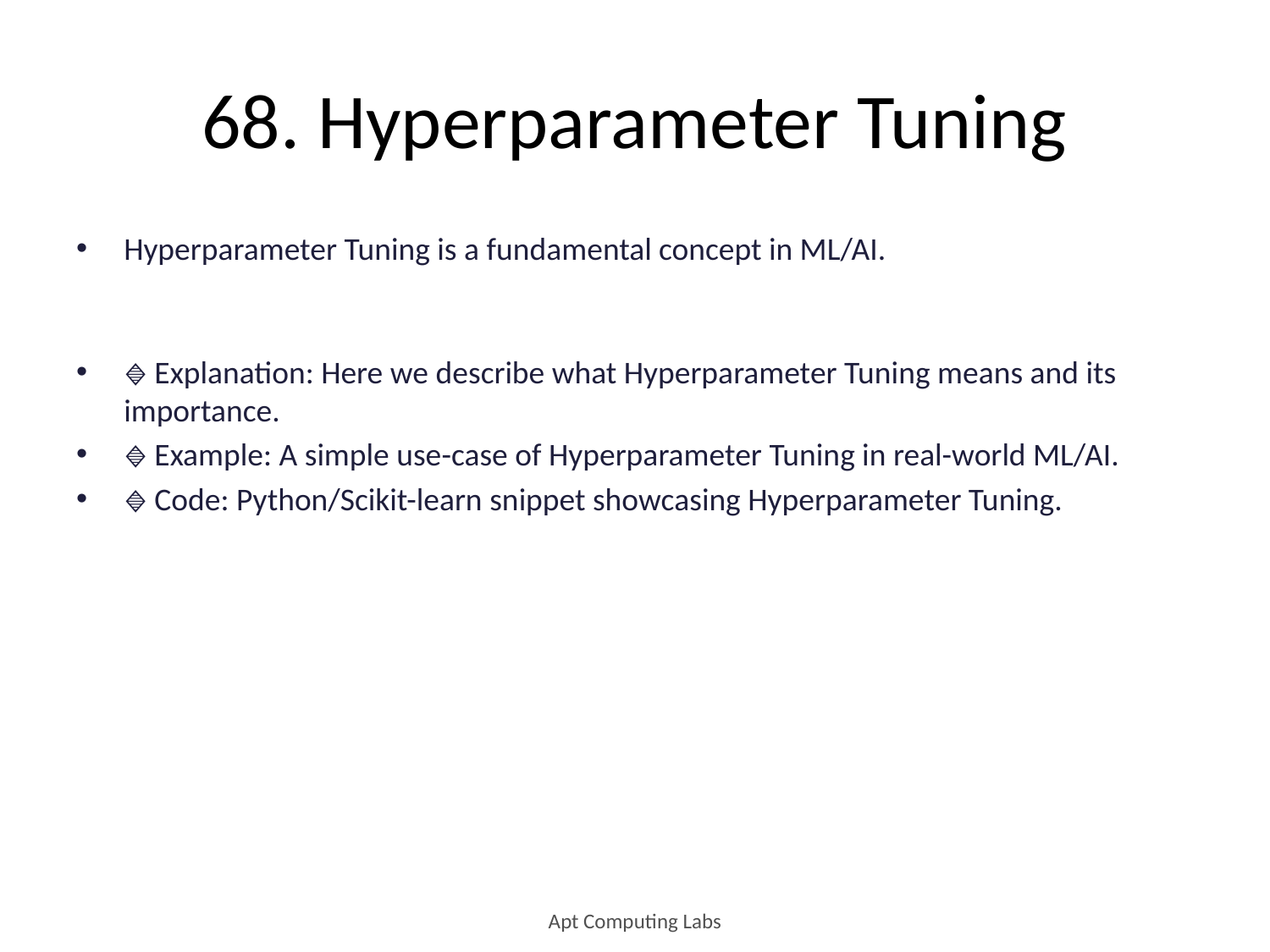

# 68. Hyperparameter Tuning
Hyperparameter Tuning is a fundamental concept in ML/AI.

🔹 Explanation: Here we describe what Hyperparameter Tuning means and its importance.
🔹 Example: A simple use-case of Hyperparameter Tuning in real-world ML/AI.
🔹 Code: Python/Scikit-learn snippet showcasing Hyperparameter Tuning.

Apt Computing Labs